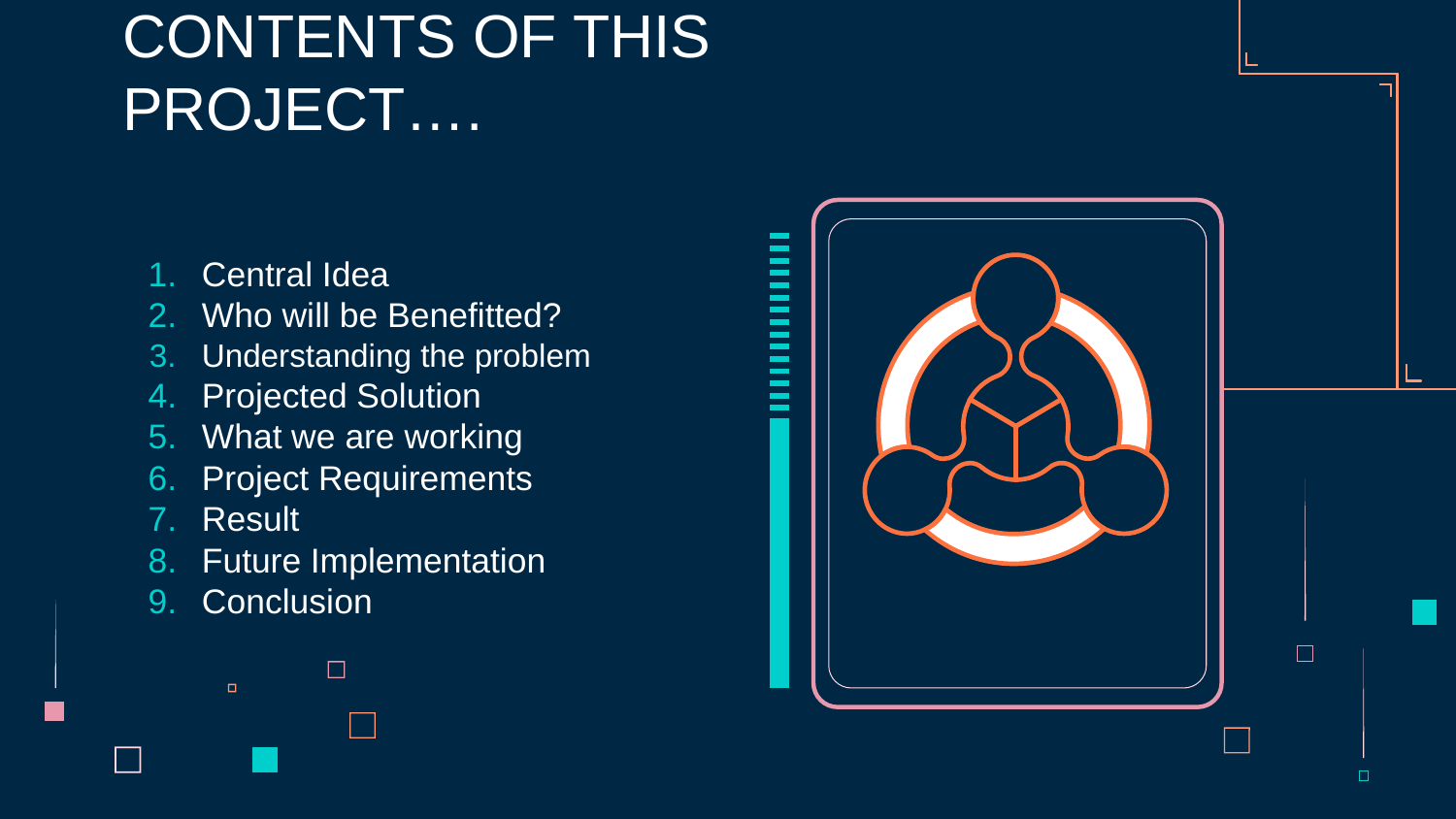

# CONTENTS OF THIS PROJECT….

Central Idea
Who will be Benefitted?
Understanding the problem
Projected Solution
What we are working
Project Requirements
Result
Future Implementation
Conclusion